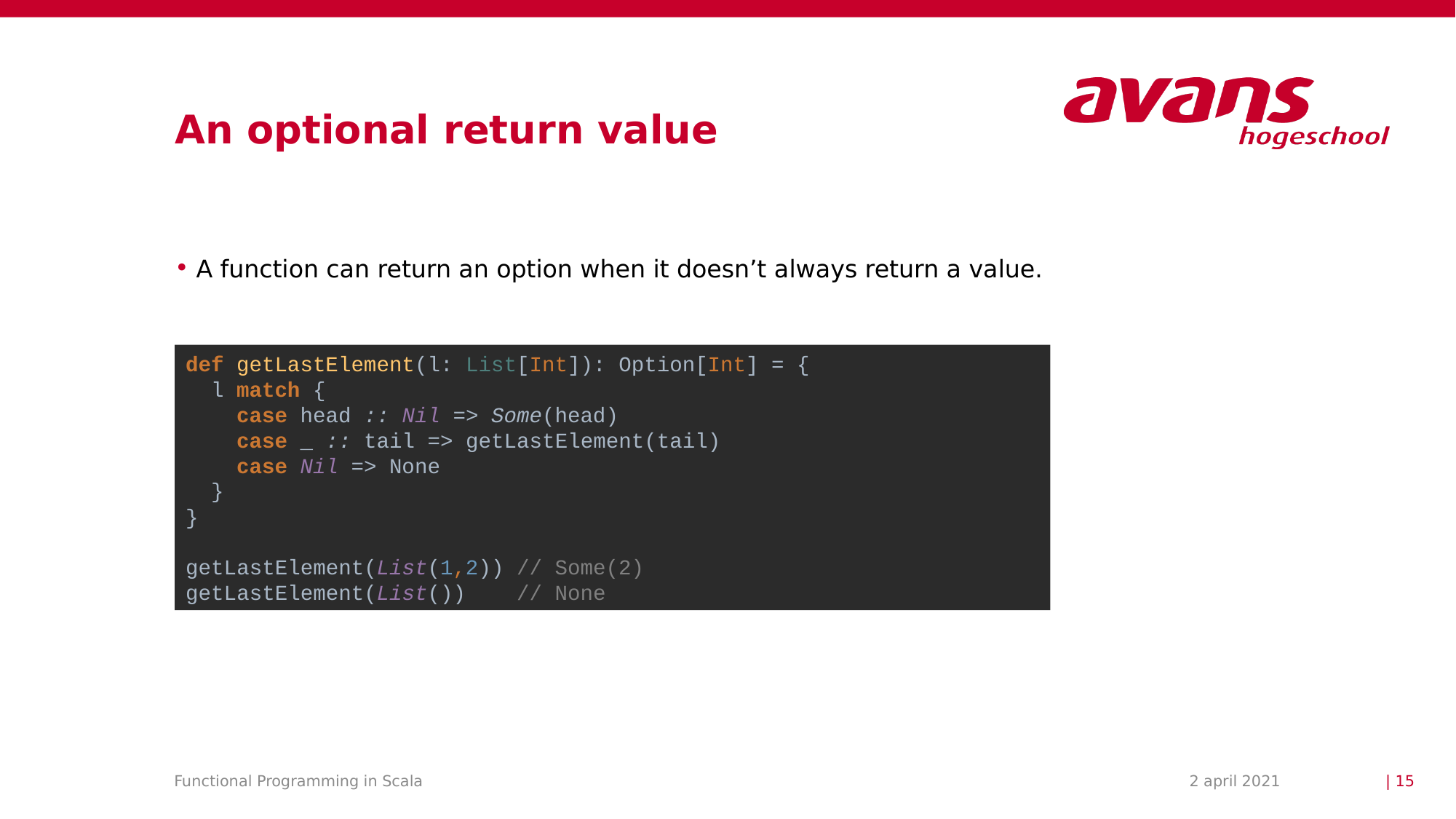

# An optional return value
A function can return an option when it doesn’t always return a value.

def getLastElement(l: List[Int]): Option[Int] = {
  l match {
    case head :: Nil => Some(head)
    case _ :: tail => getLastElement(tail)
    case Nil => None
  }
}
getLastElement(List(1,2)) // Some(2)
getLastElement(List())    // None
2 april 2021
| 15